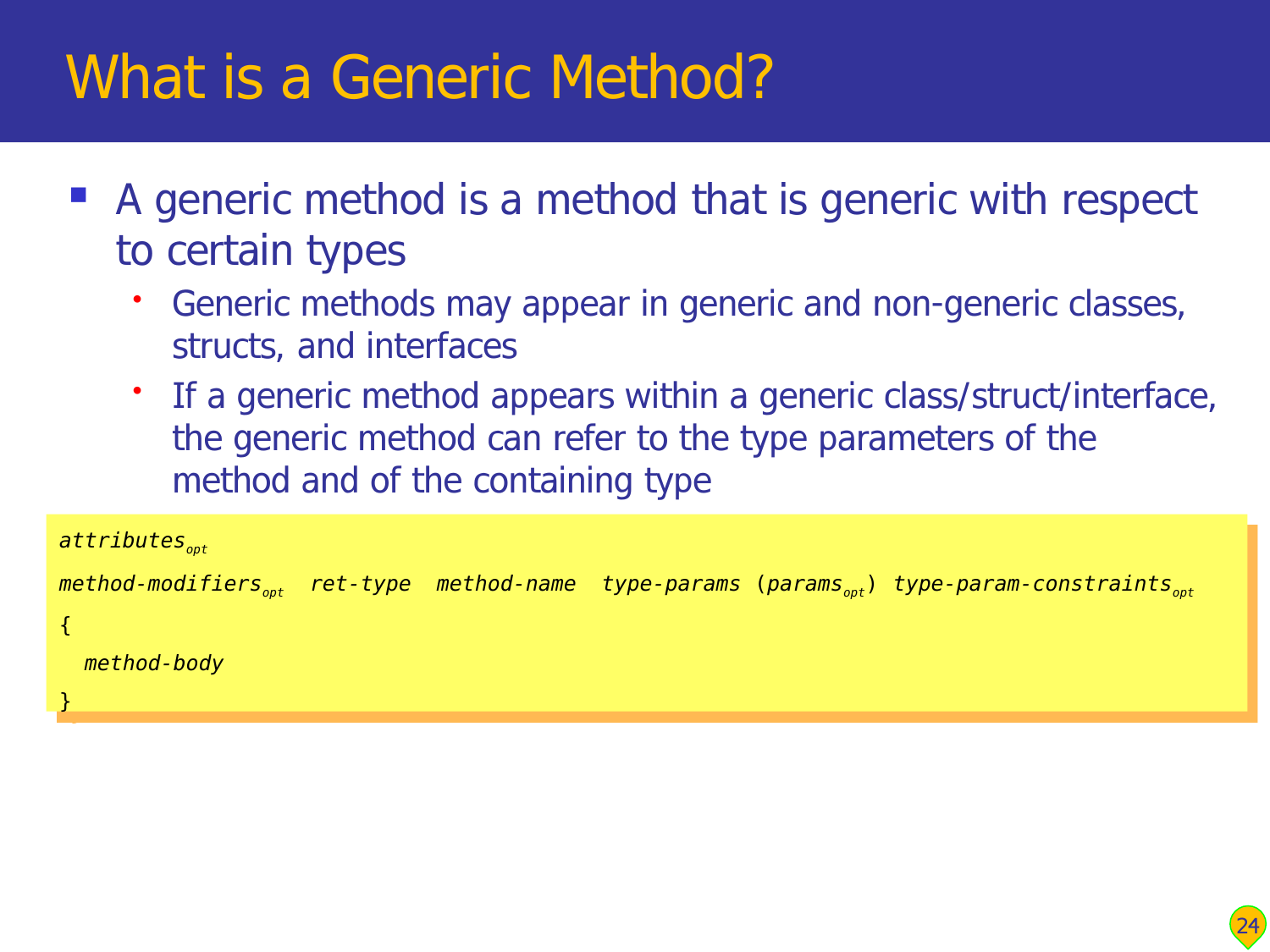

# What is a Generic Method?
A generic method is a method that is generic with respect to certain types
Generic methods may appear in generic and non-generic classes, structs, and interfaces
If a generic method appears within a generic class/struct/interface, the generic method can refer to the type parameters of the method and of the containing type

Here is the formal syntax for a generic method:
attributesopt
method-modifiersopt  ret-type  method-name  type-params (paramsopt)  type-param-constraintsopt
{
  method-body
}
24